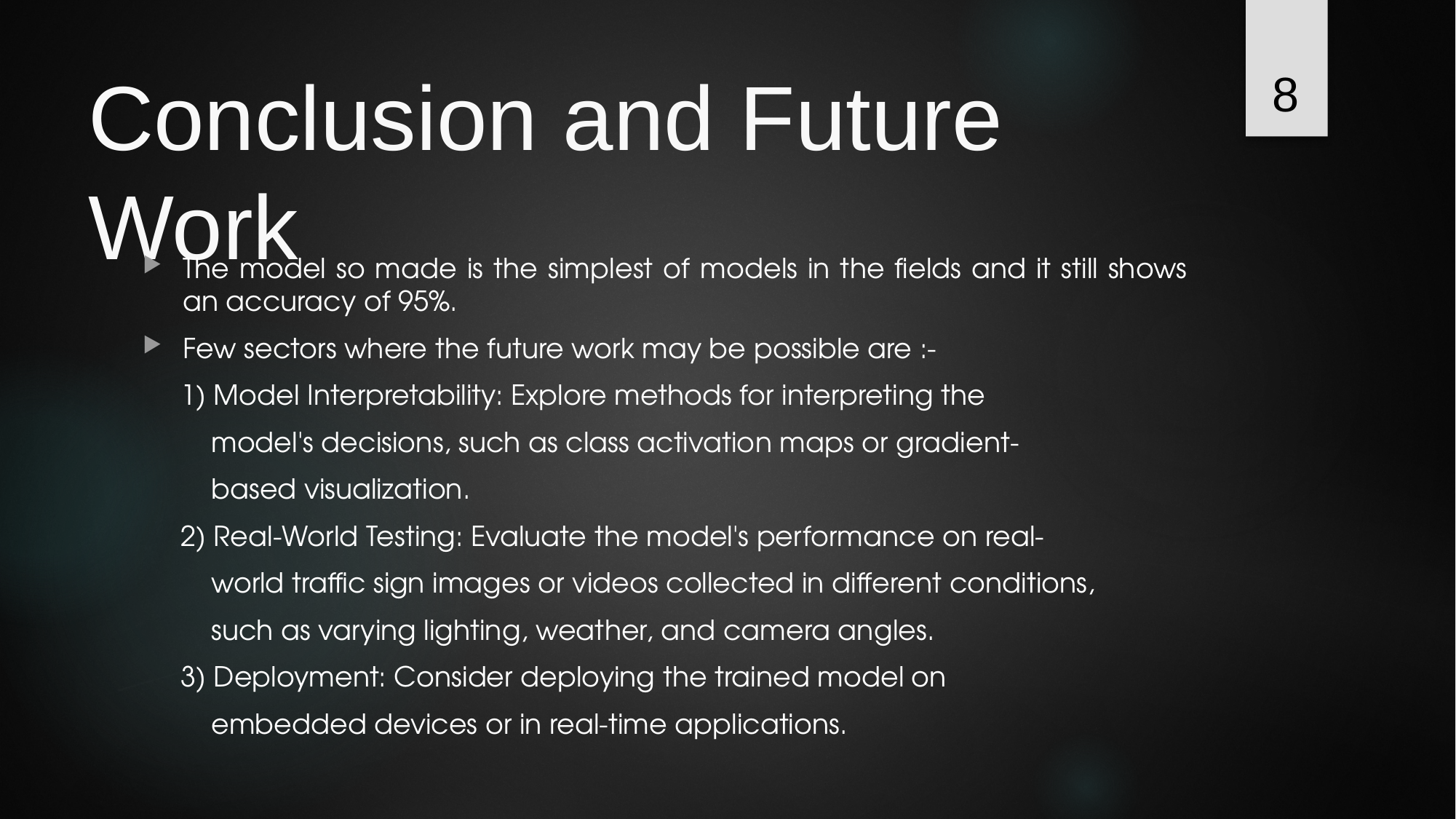

8
# Conclusion and Future Work
The model so made is the simplest of models in the fields and it still shows an accuracy of 95%.
Few sectors where the future work may be possible are :-
     1) Model Interpretability: Explore methods for interpreting the
         model's decisions, such as class activation maps or gradient-
         based visualization.
     2) Real-World Testing: Evaluate the model's performance on real-
         world traffic sign images or videos collected in different conditions,
         such as varying lighting, weather, and camera angles.
     3) Deployment: Consider deploying the trained model on
         embedded devices or in real-time applications.